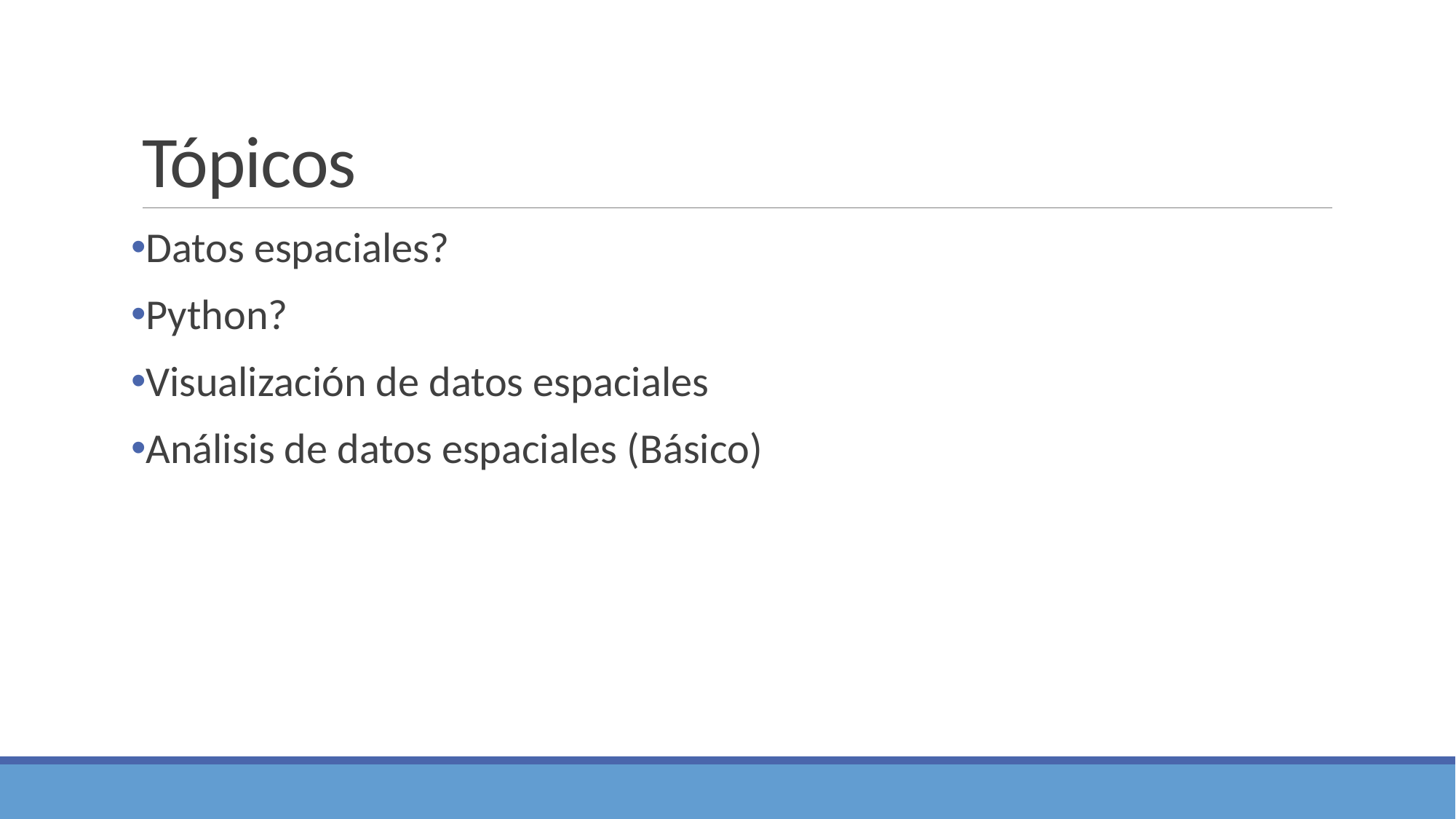

# Tópicos
Datos espaciales?
Python?
Visualización de datos espaciales
Análisis de datos espaciales (Básico)